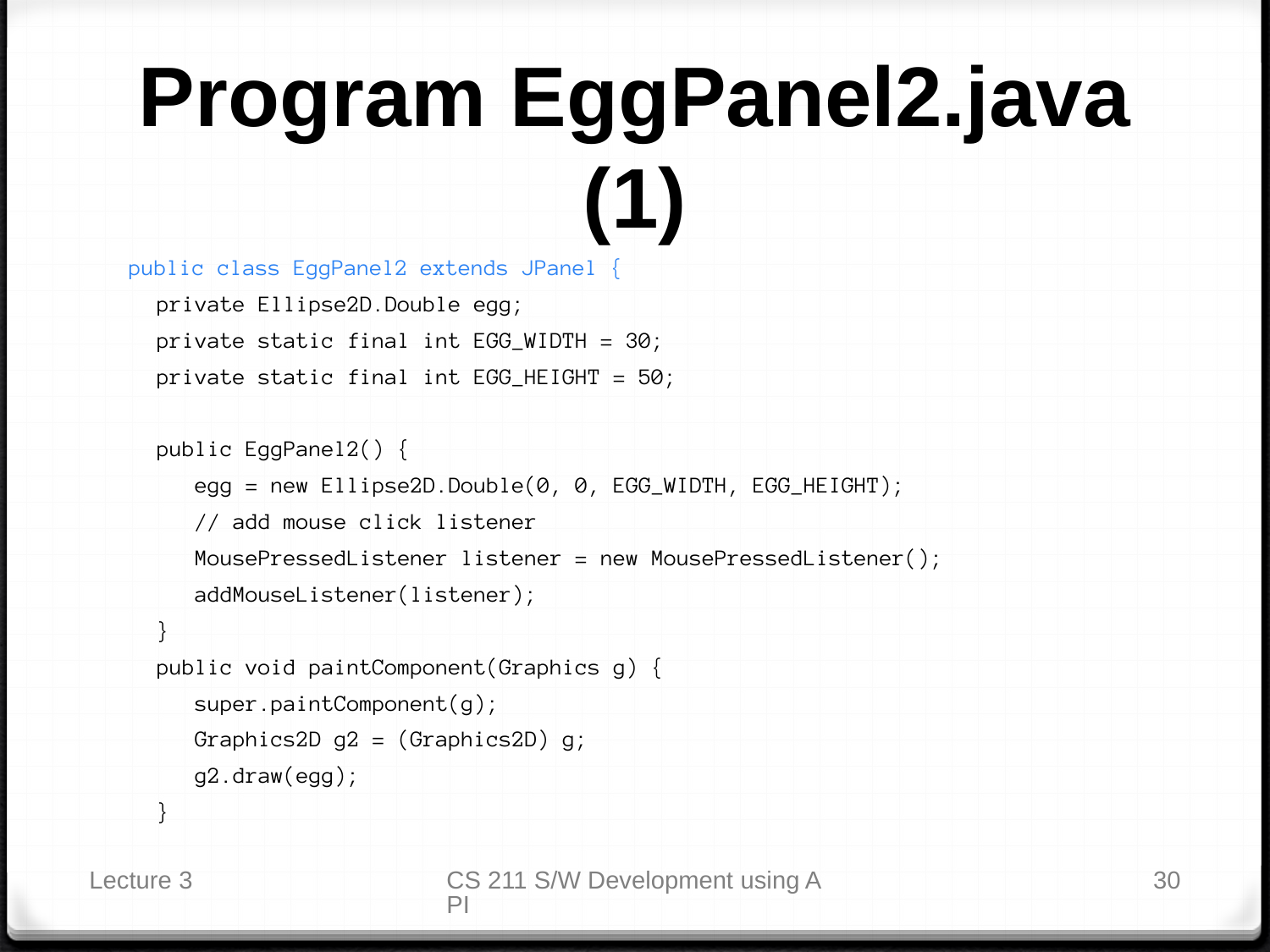

# Program EggPanel2.java (1)
public class EggPanel2 extends JPanel {
	private Ellipse2D.Double egg;
	private static final int EGG_WIDTH = 30;
	private static final int EGG_HEIGHT = 50;

	public EggPanel2() {
	   egg = new Ellipse2D.Double(0, 0, EGG_WIDTH, EGG_HEIGHT);
	   // add mouse click listener
	   MousePressedListener listener = new MousePressedListener();
	   addMouseListener(listener);
	}
	public void paintComponent(Graphics g) {
	   super.paintComponent(g);
	   Graphics2D g2 = (Graphics2D) g;
	   g2.draw(egg);
	}
Lecture 3
CS 211 S/W Development using API
30